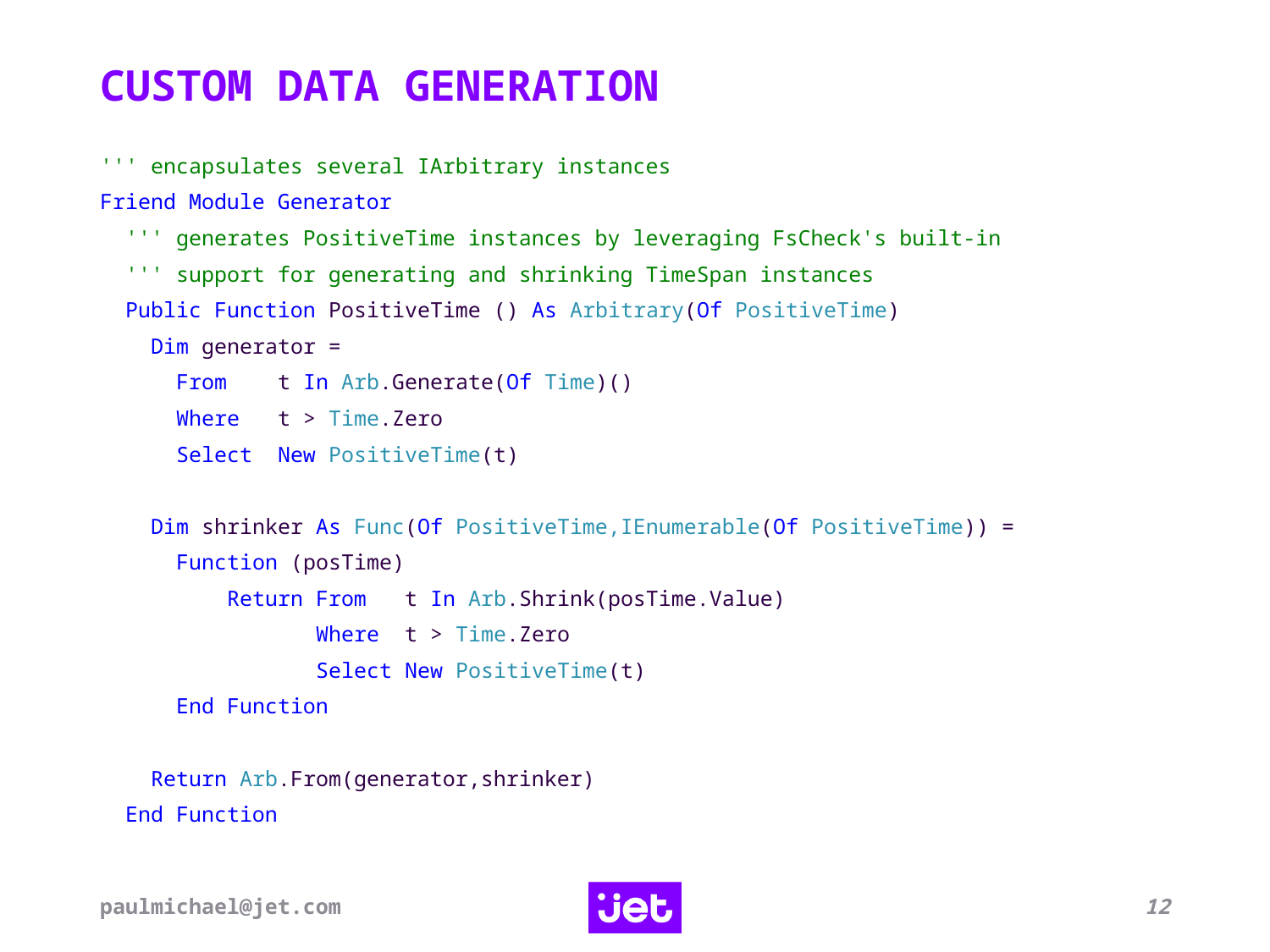

# CUSTOM DATA GENERATION
''' encapsulates several IArbitrary instances
Friend Module Generator
  ''' generates PositiveTime instances by leveraging FsCheck's built-in
  ''' support for generating and shrinking TimeSpan instances
  Public Function PositiveTime () As Arbitrary(Of PositiveTime)
    Dim generator =
      From    t In Arb.Generate(Of Time)()
      Where   t > Time.Zero
      Select  New PositiveTime(t)

    Dim shrinker As Func(Of PositiveTime,IEnumerable(Of PositiveTime)) =
      Function (posTime)
          Return From   t In Arb.Shrink(posTime.Value)
                 Where  t > Time.Zero
                 Select New PositiveTime(t)
      End Function

    Return Arb.From(generator,shrinker)
  End Function
paulmichael@jet.com
12